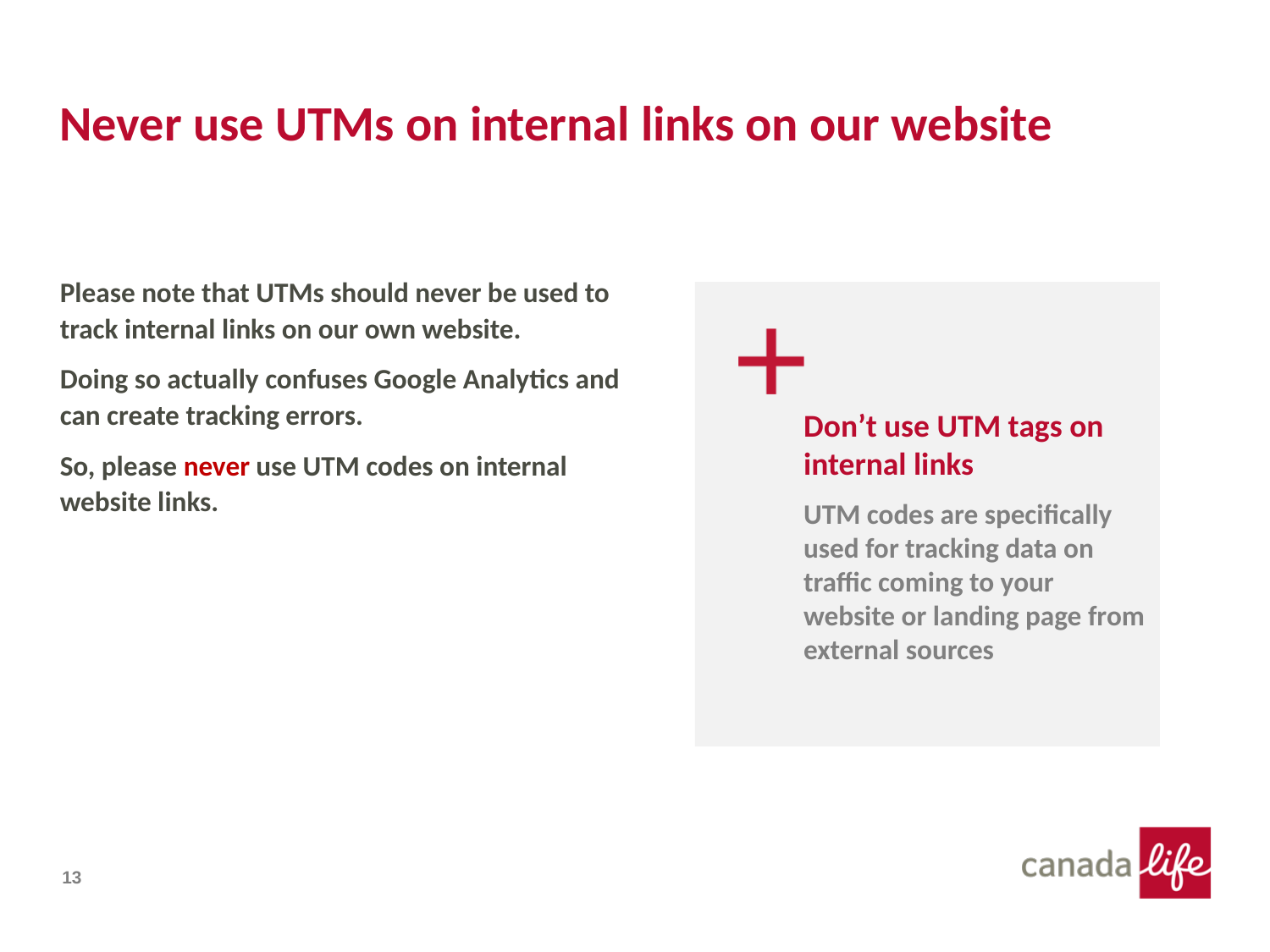

# Never use UTMs on internal links on our website
Please note that UTMs should never be used to track internal links on our own website.
Doing so actually confuses Google Analytics and can create tracking errors.
So, please never use UTM codes on internal website links.

Don’t use UTM tags on internal links
UTM codes are specifically used for tracking data on traffic coming to your website or landing page from external sources
13